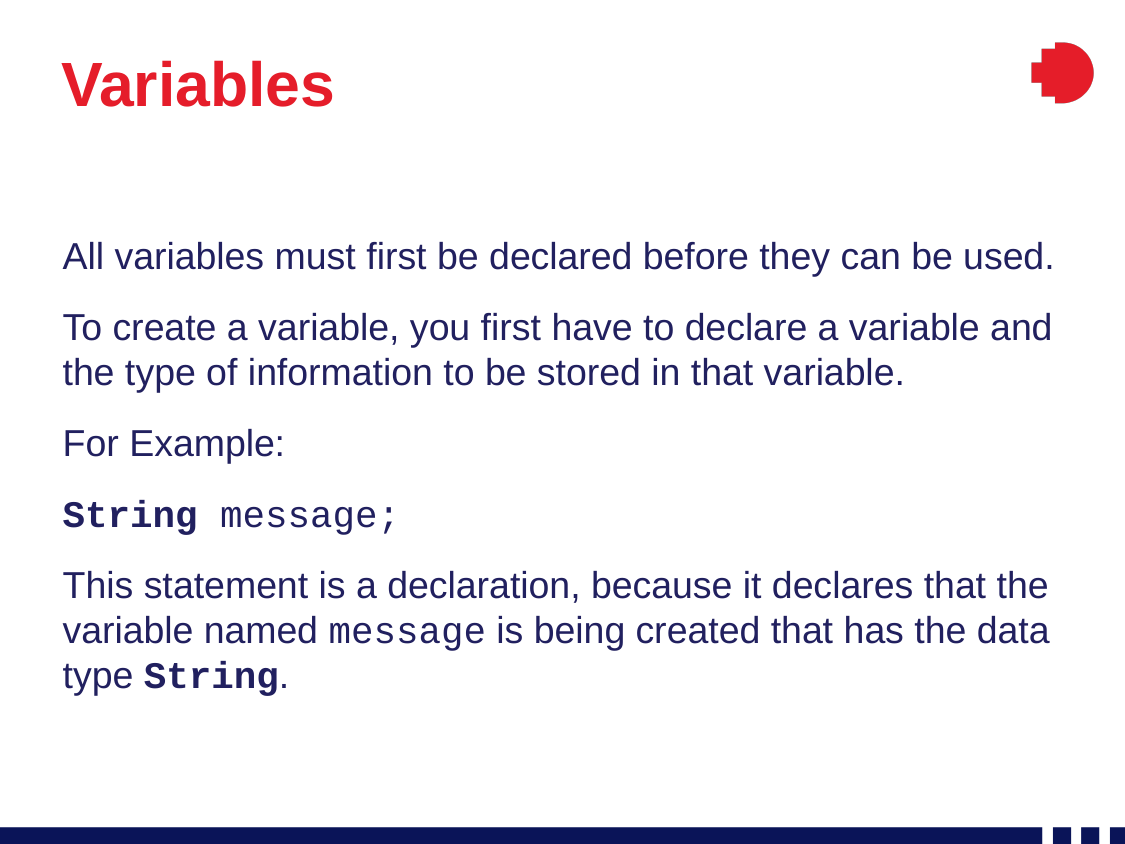

# Variables
All variables must first be declared before they can be used.
To create a variable, you first have to declare a variable and the type of information to be stored in that variable.
For Example:
String message;
This statement is a declaration, because it declares that the variable named message is being created that has the data type String.